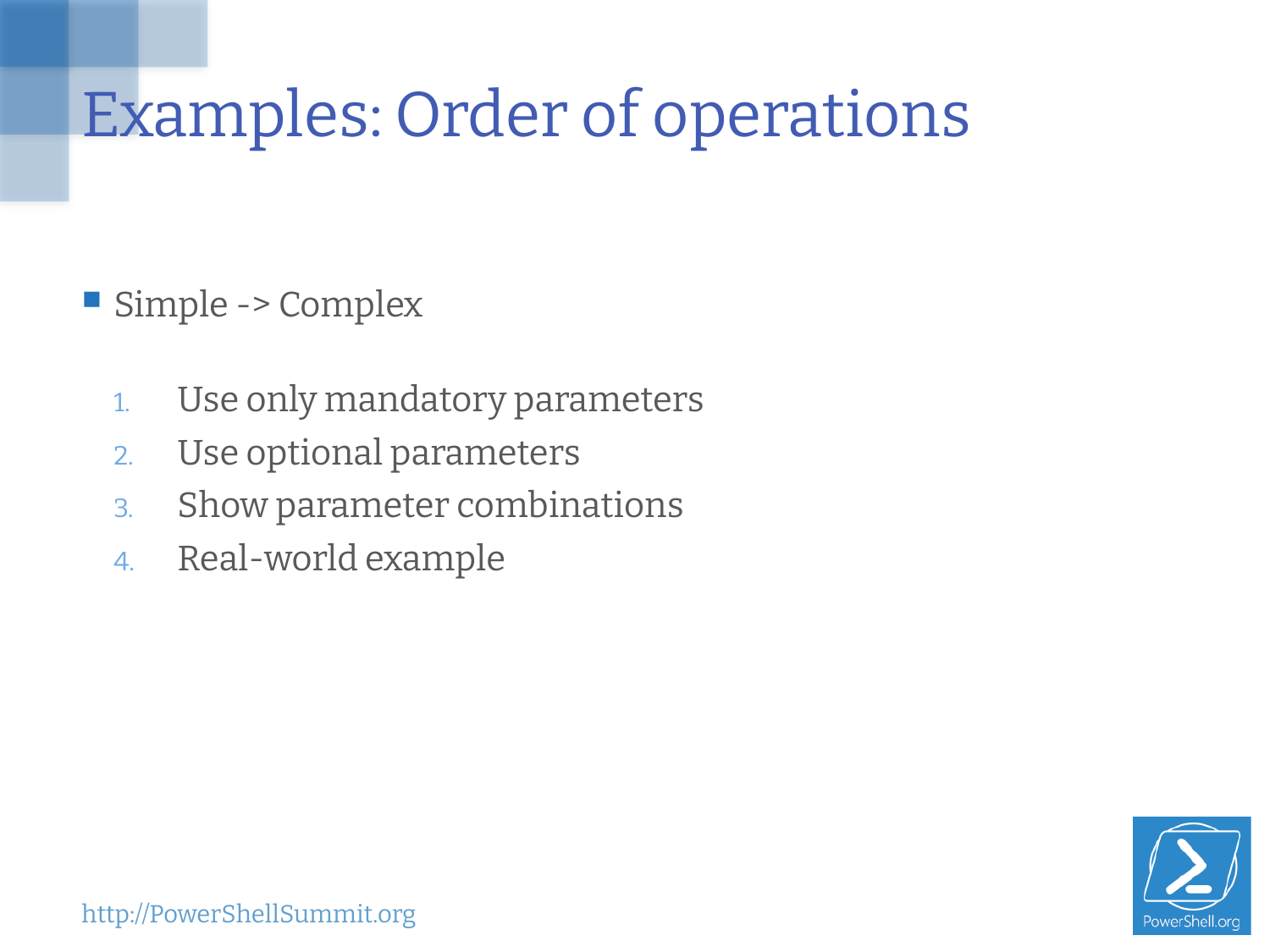

# Examples: Order of operations
Simple -> Complex
Use only mandatory parameters
Use optional parameters
Show parameter combinations
Real-world example